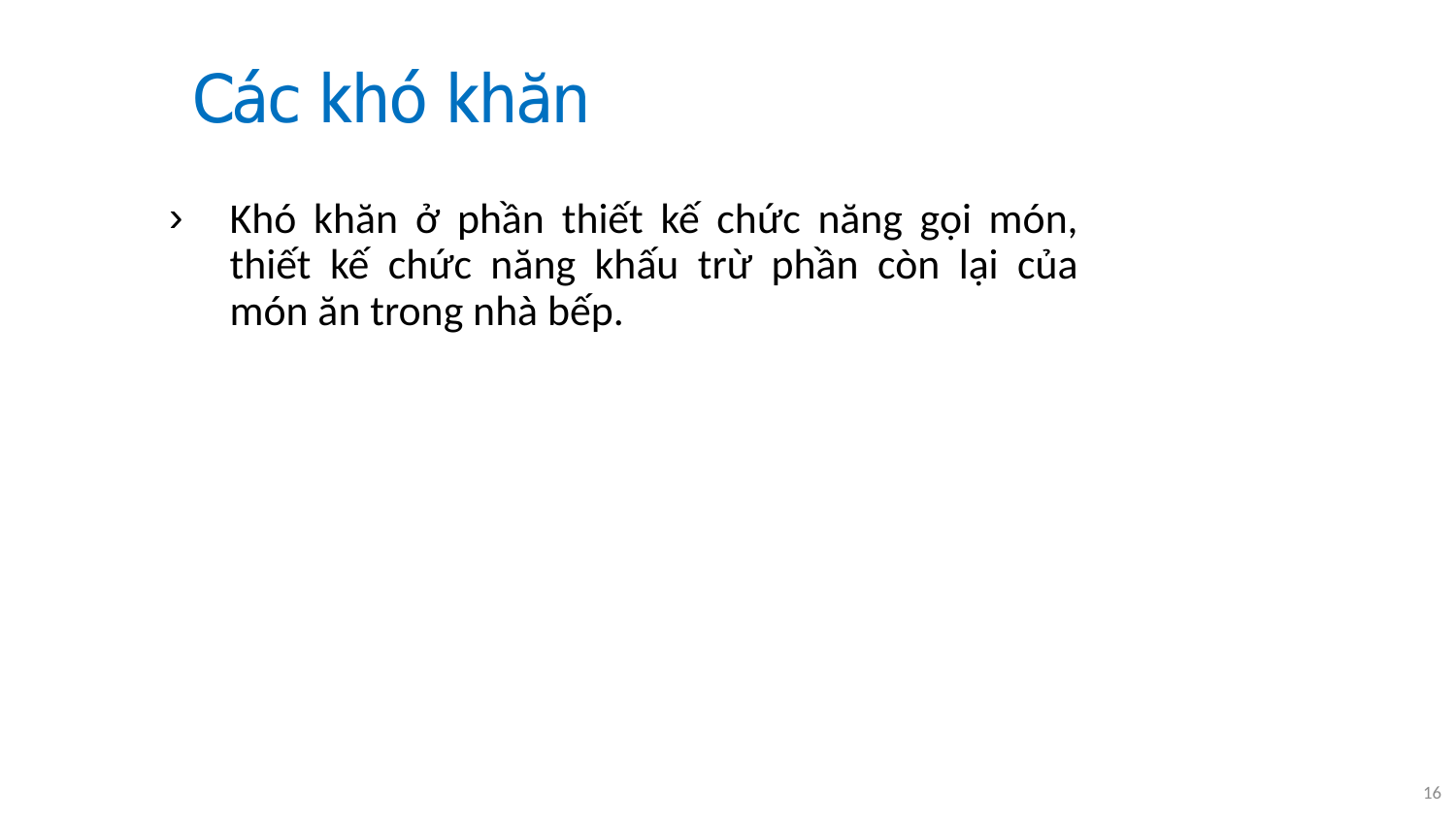

# Các khó khăn
Khó khăn ở phần thiết kế chức năng gọi món, thiết kế chức năng khấu trừ phần còn lại của món ăn trong nhà bếp.

16